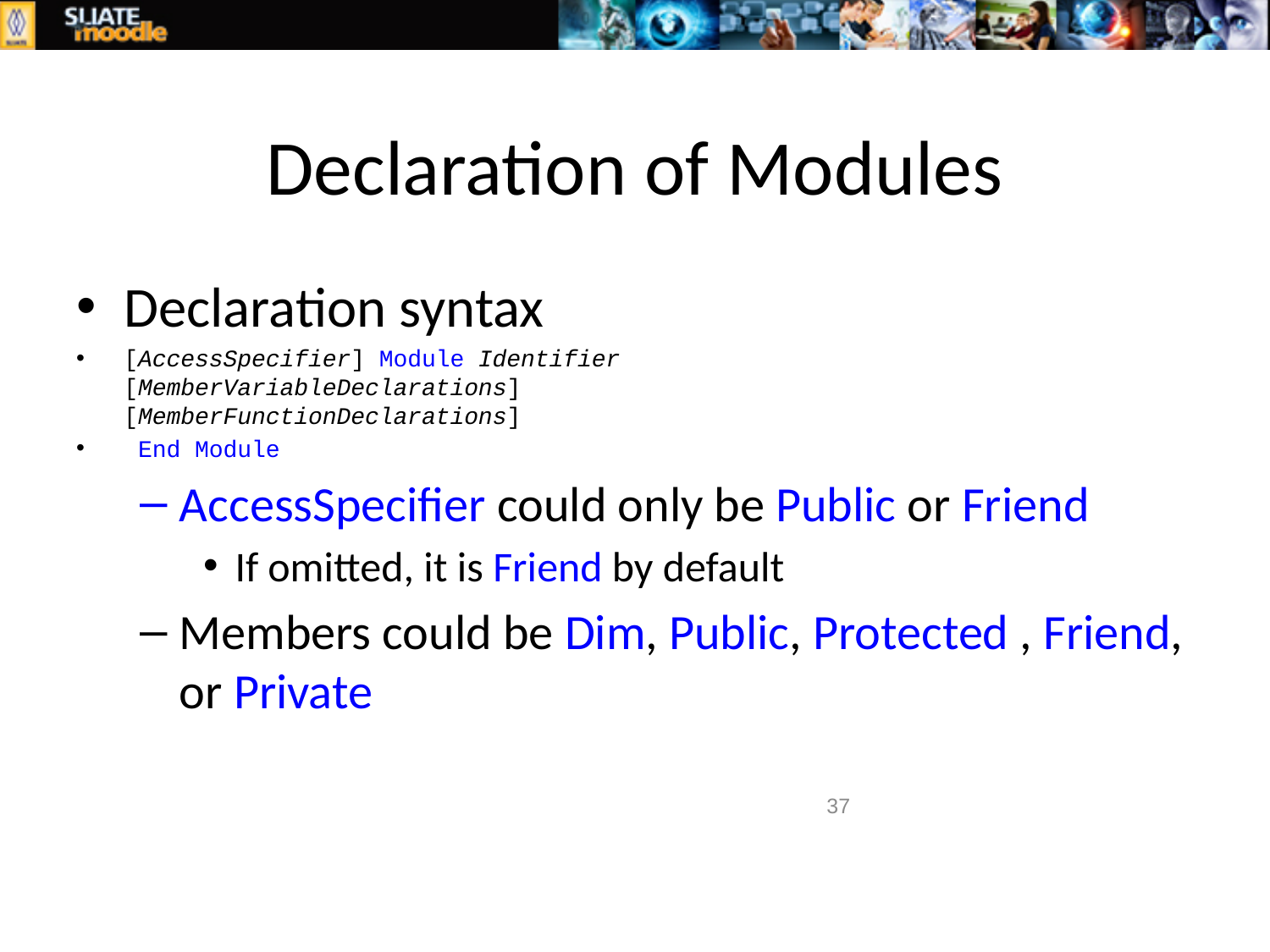

# Declaration of Modules
Declaration syntax
[AccessSpecifier] Module Identifier				[MemberVariableDeclarations]				[MemberFunctionDeclarations]
 End Module
AccessSpecifier could only be Public or Friend
If omitted, it is Friend by default
Members could be Dim, Public, Protected , Friend, or Private
37